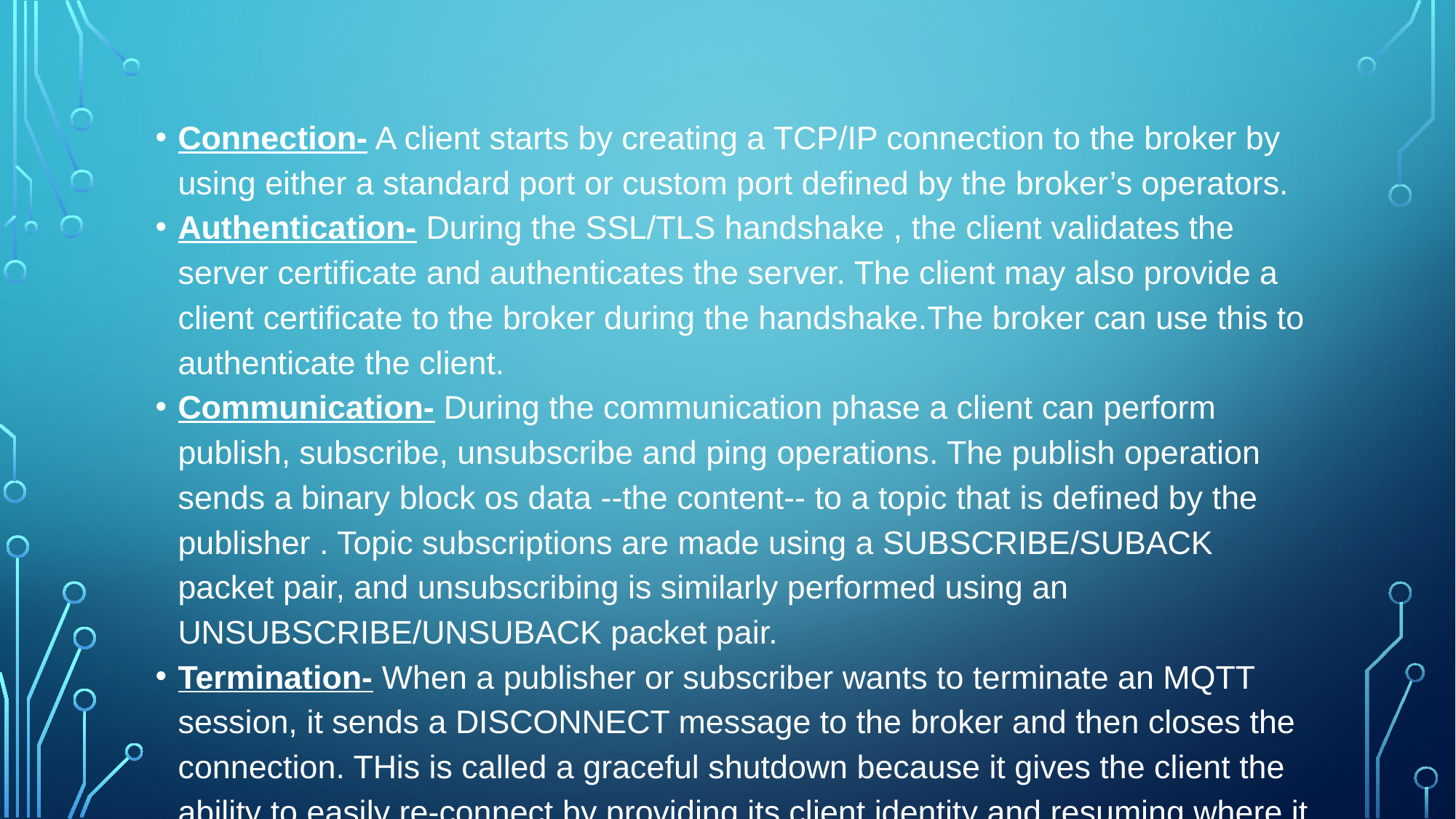

Connection- A client starts by creating a TCP/IP connection to the broker by using either a standard port or custom port defined by the broker’s operators.
Authentication- During the SSL/TLS handshake , the client validates the server certificate and authenticates the server. The client may also provide a client certificate to the broker during the handshake.The broker can use this to authenticate the client.
Communication- During the communication phase a client can perform publish, subscribe, unsubscribe and ping operations. The publish operation sends a binary block os data --the content-- to a topic that is defined by the publisher . Topic subscriptions are made using a SUBSCRIBE/SUBACK packet pair, and unsubscribing is similarly performed using an UNSUBSCRIBE/UNSUBACK packet pair.
Termination- When a publisher or subscriber wants to terminate an MQTT session, it sends a DISCONNECT message to the broker and then closes the connection. THis is called a graceful shutdown because it gives the client the ability to easily re-connect by providing its client identity and resuming where it left off.